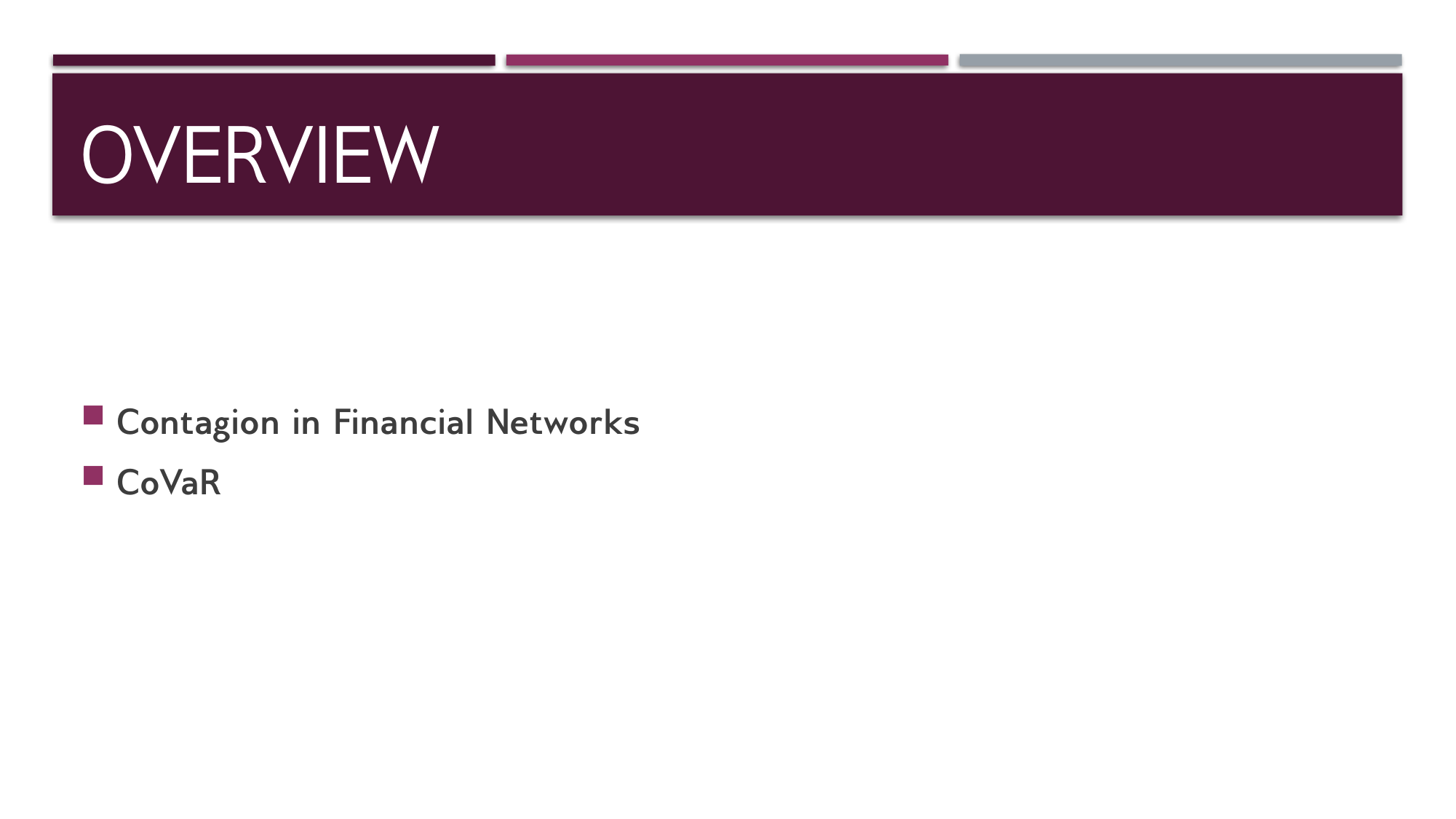

# Overview
Contagion in Financial Networks
CoVaR